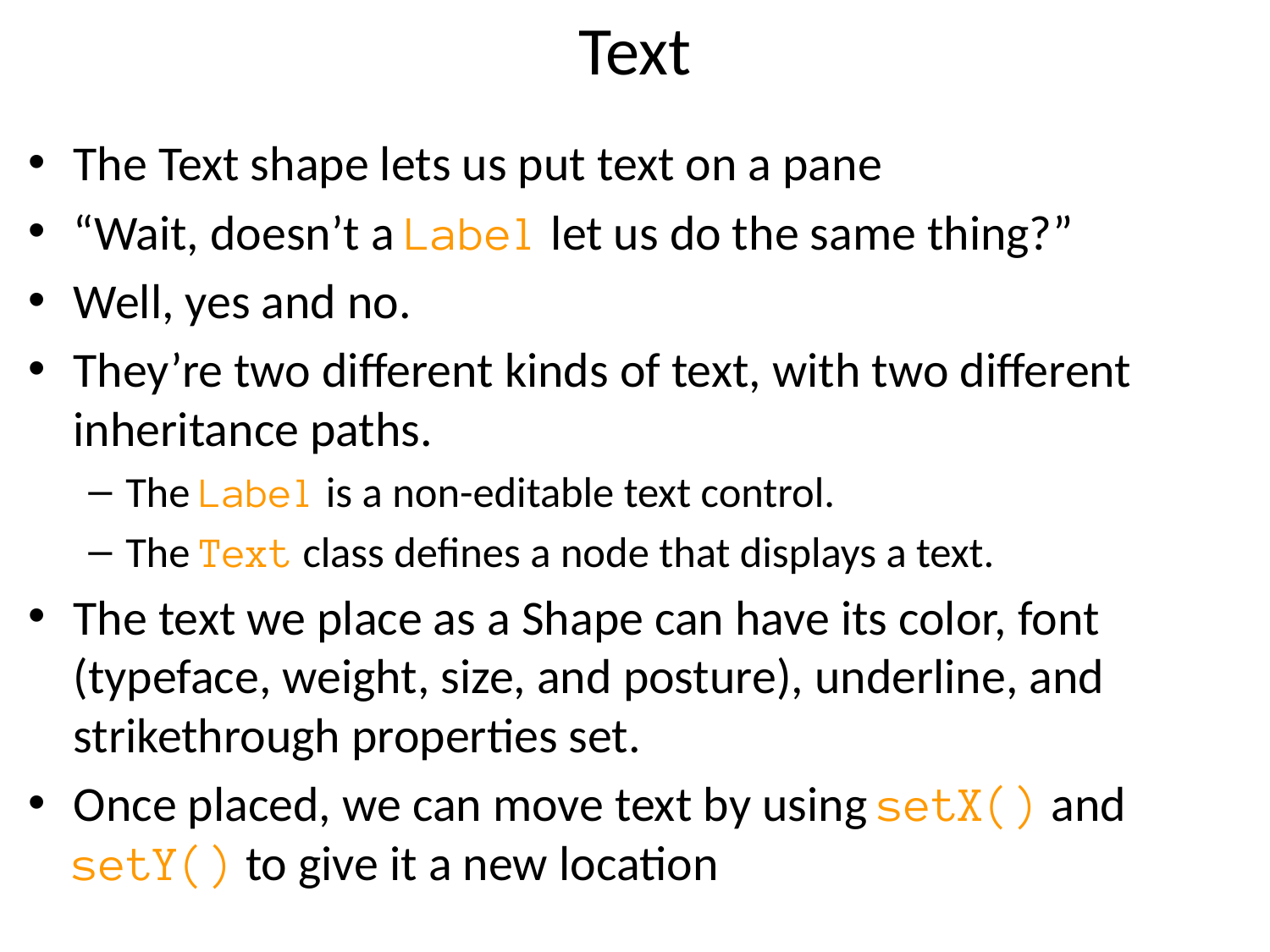

# Text
The Text shape lets us put text on a pane
“Wait, doesn’t a Label let us do the same thing?”
Well, yes and no.
They’re two different kinds of text, with two different inheritance paths.
The Label is a non-editable text control.
The Text class defines a node that displays a text.
The text we place as a Shape can have its color, font (typeface, weight, size, and posture), underline, and strikethrough properties set.
Once placed, we can move text by using setX() and setY() to give it a new location